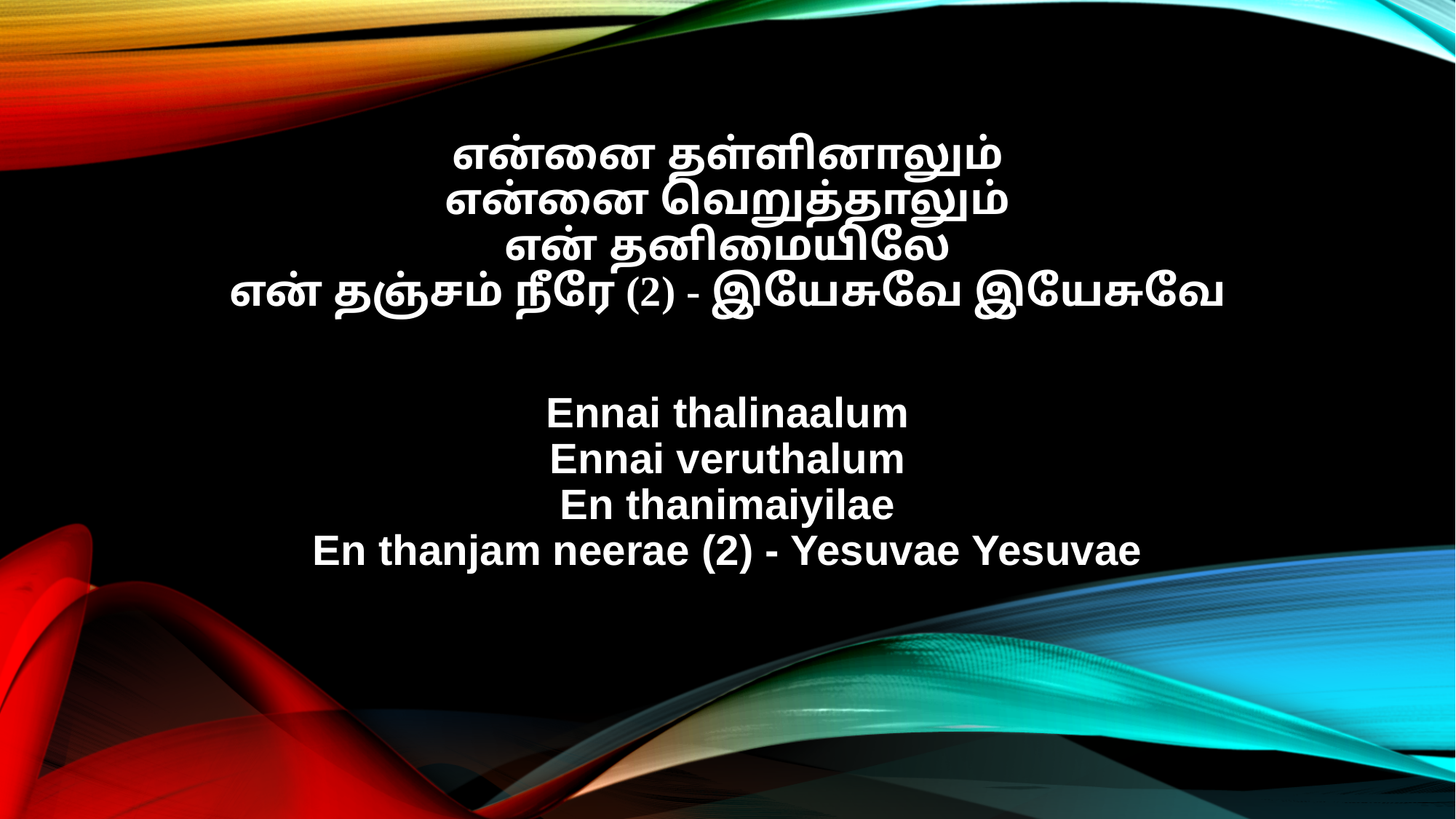

என்னை தள்ளினாலும்
என்னை வெறுத்தாலும்
என் தனிமையிலே
என் தஞ்சம் நீரே (2) - இயேசுவே இயேசுவே

Ennai thalinaalum
Ennai veruthalum
En thanimaiyilae
En thanjam neerae (2) - Yesuvae Yesuvae